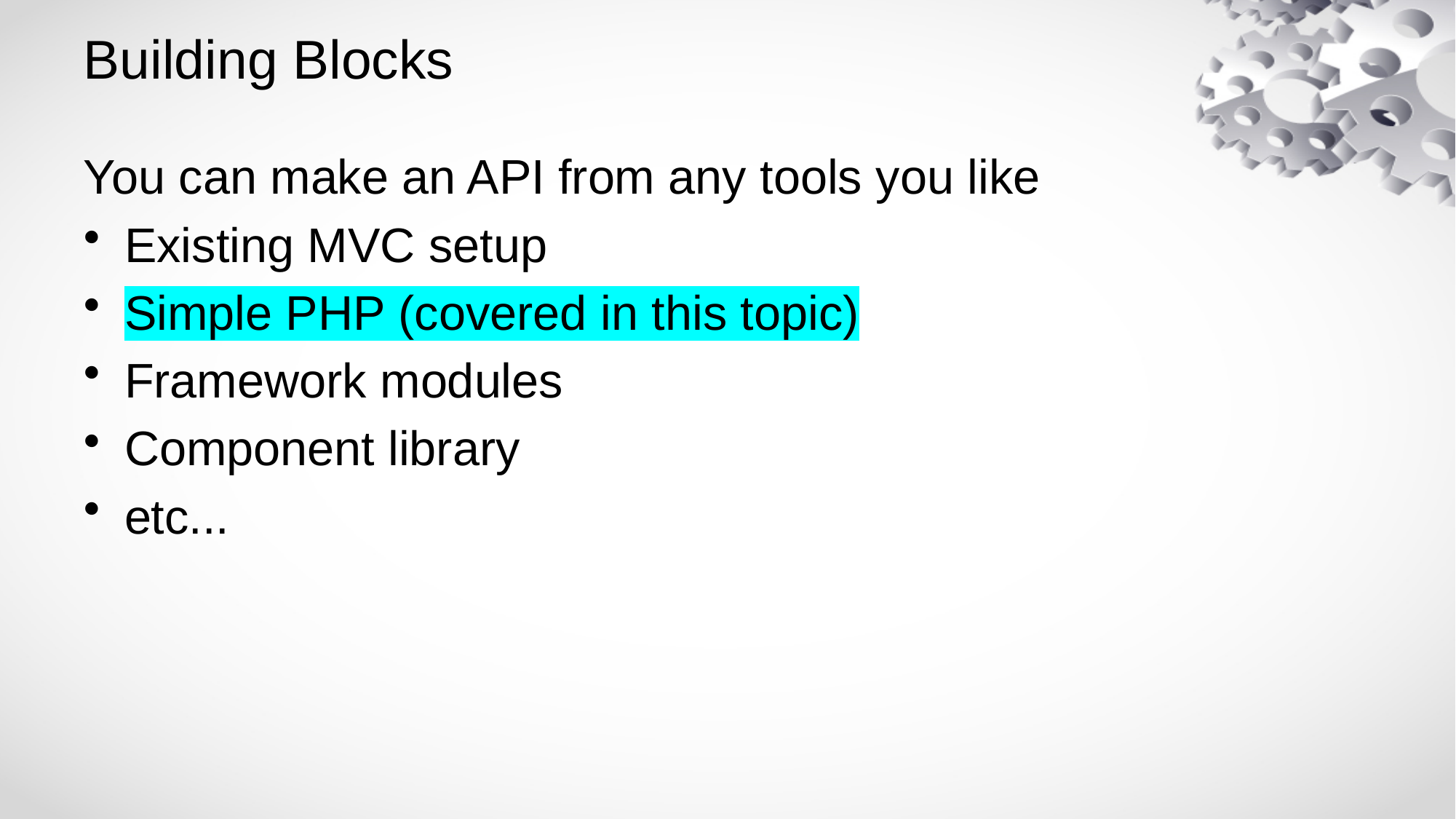

# Building Blocks
You can make an API from any tools you like
Existing MVC setup
Simple PHP (covered in this topic)
Framework modules
Component library
etc...